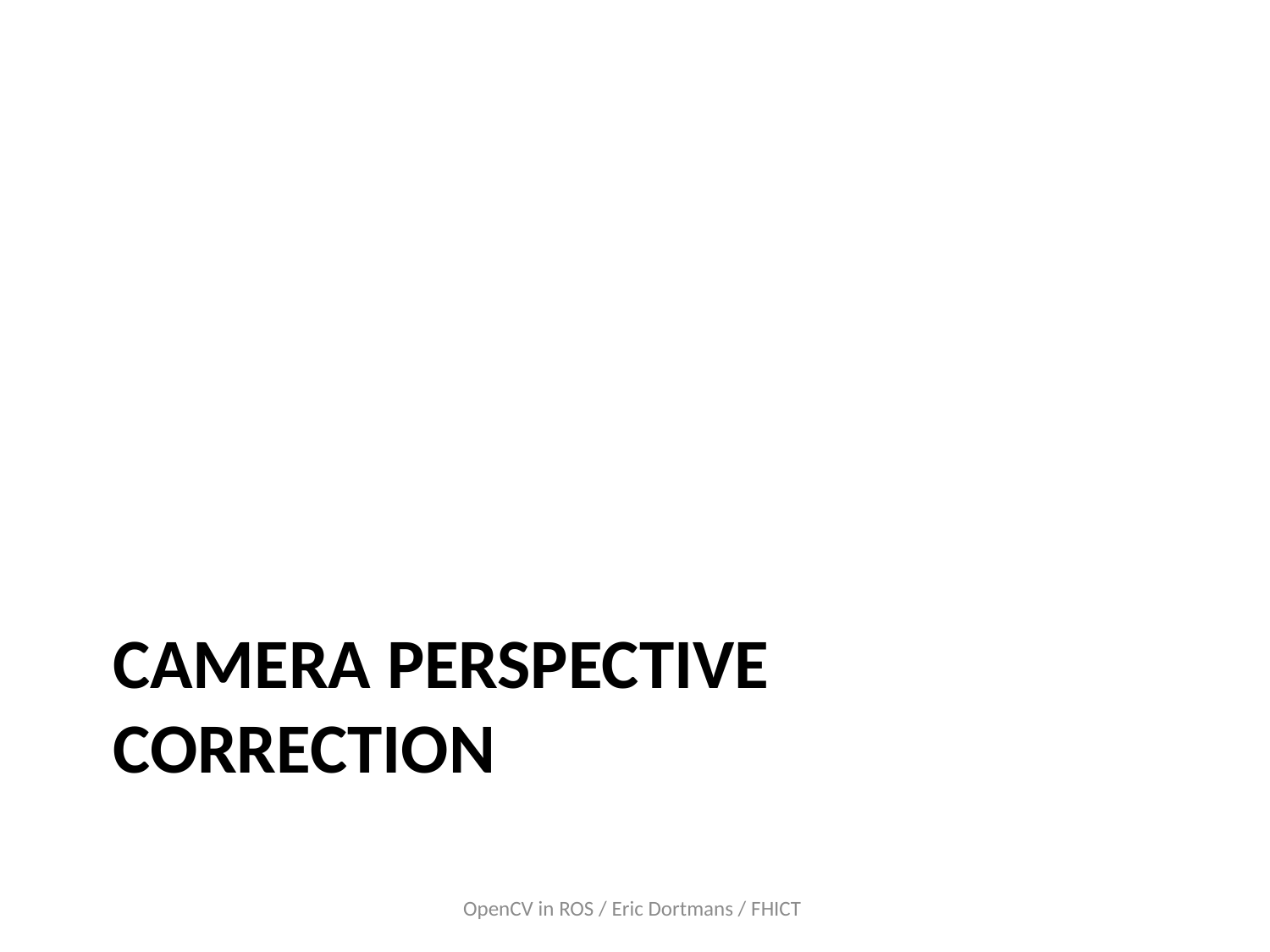

# Camera perspective correction
OpenCV in ROS / Eric Dortmans / FHICT